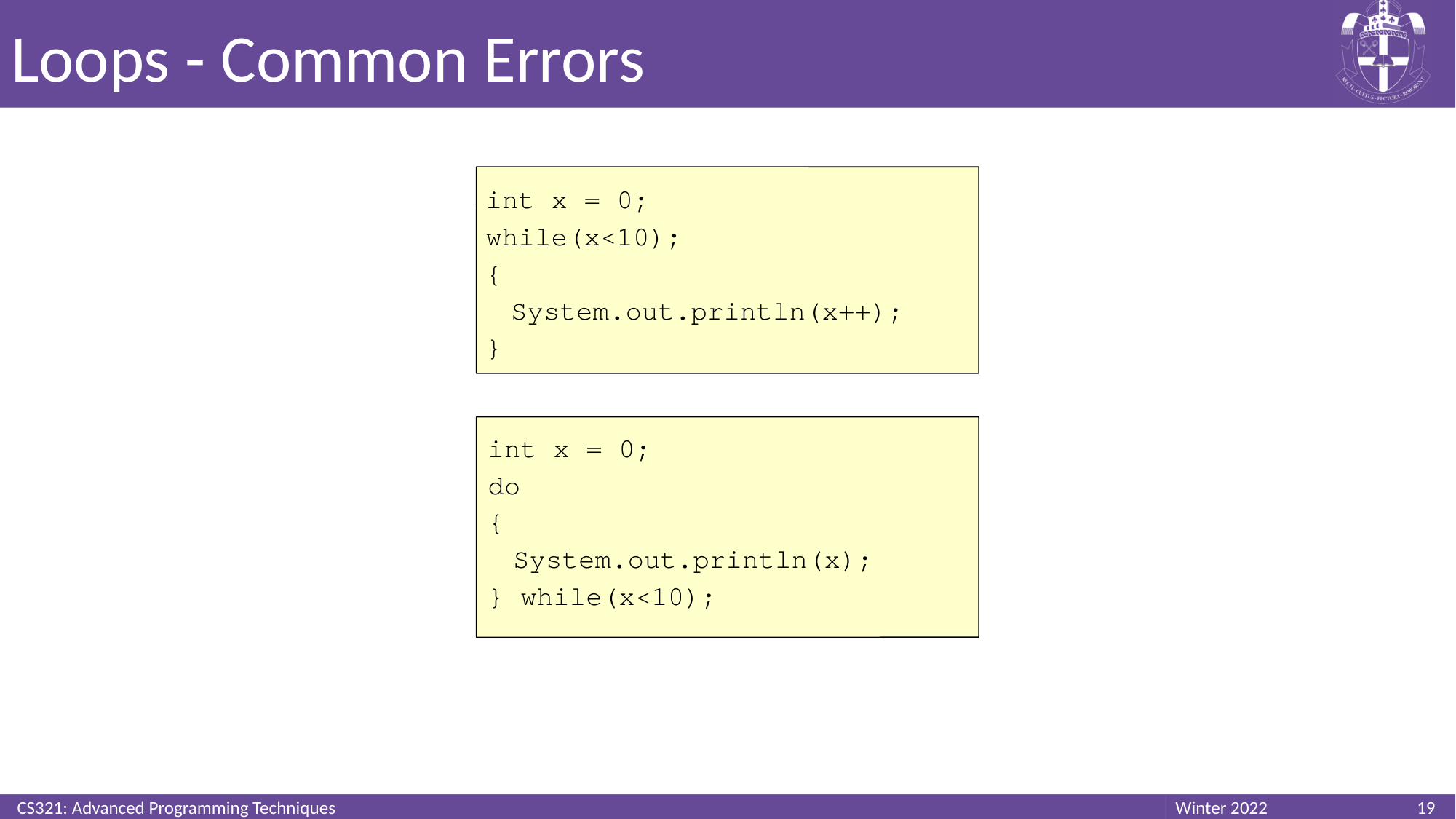

# Loops - Common Errors

int x = 0;
while(x<10);
{
	System.out.println(x++);
}

int x = 0;
do
{
	System.out.println(x);
} while(x<10);
CS321: Advanced Programming Techniques
19
Winter 2022